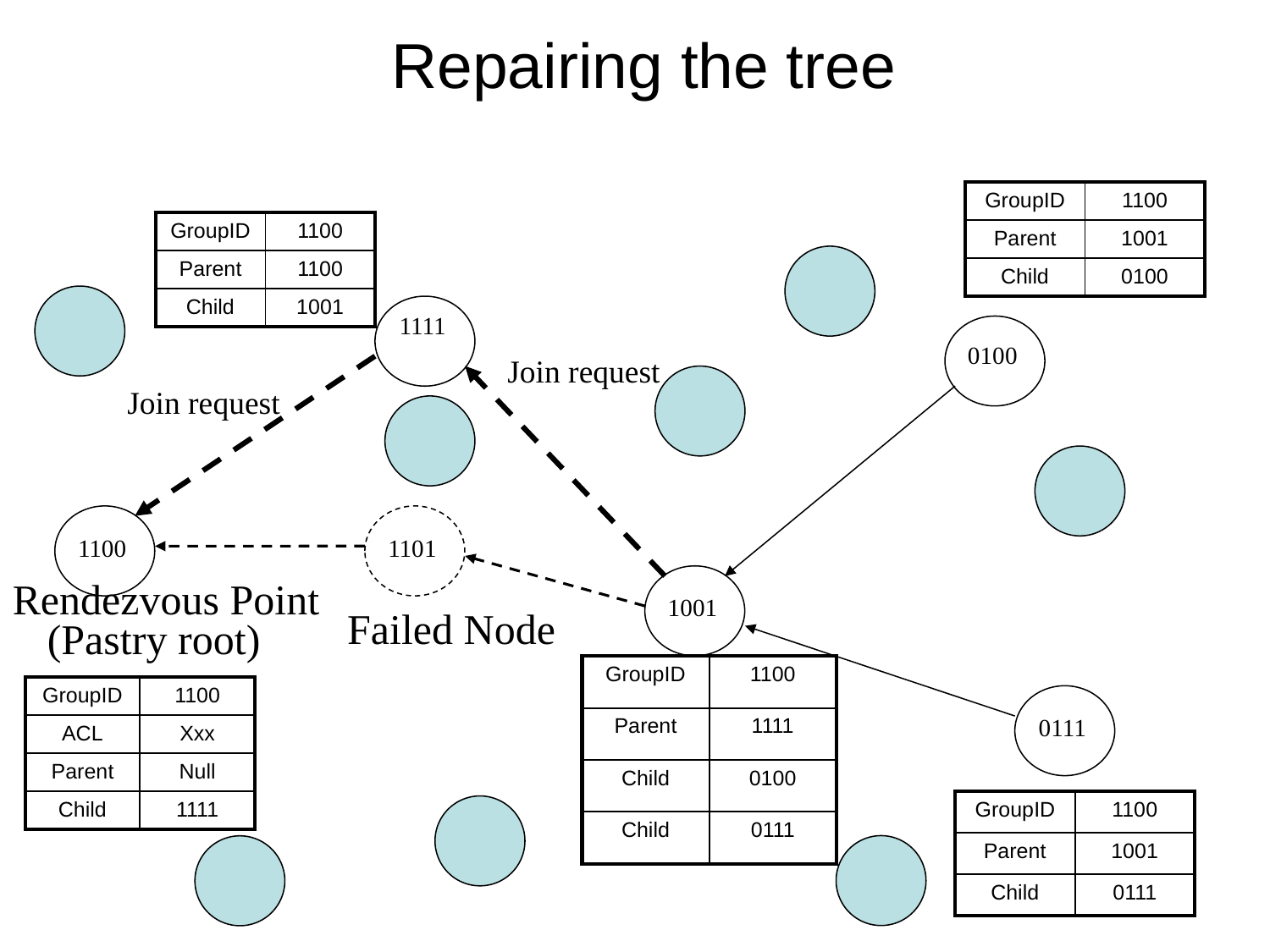

# Repairing the tree
| GroupID | 1100 |
| --- | --- |
| Parent | 1001 |
| Child | 0100 |
| GroupID | 1100 |
| --- | --- |
| Parent | 1100 |
| Child | 1001 |

1111

0100
Join request

Join request

1100
1101

Rendezvous Point

1001
Failed Node
(Pastry root)

| GroupID | 1100 |
| --- | --- |
| Parent | 1111 |
| Child | 0100 |
| Child | 0111 |
| GroupID | 1100 |
| --- | --- |
| ACL | Xxx |
| Parent | Null |
| Child | 1111 |

0111
| GroupID | 1100 |
| --- | --- |
| Parent | 1001 |
| Child | 0111 |